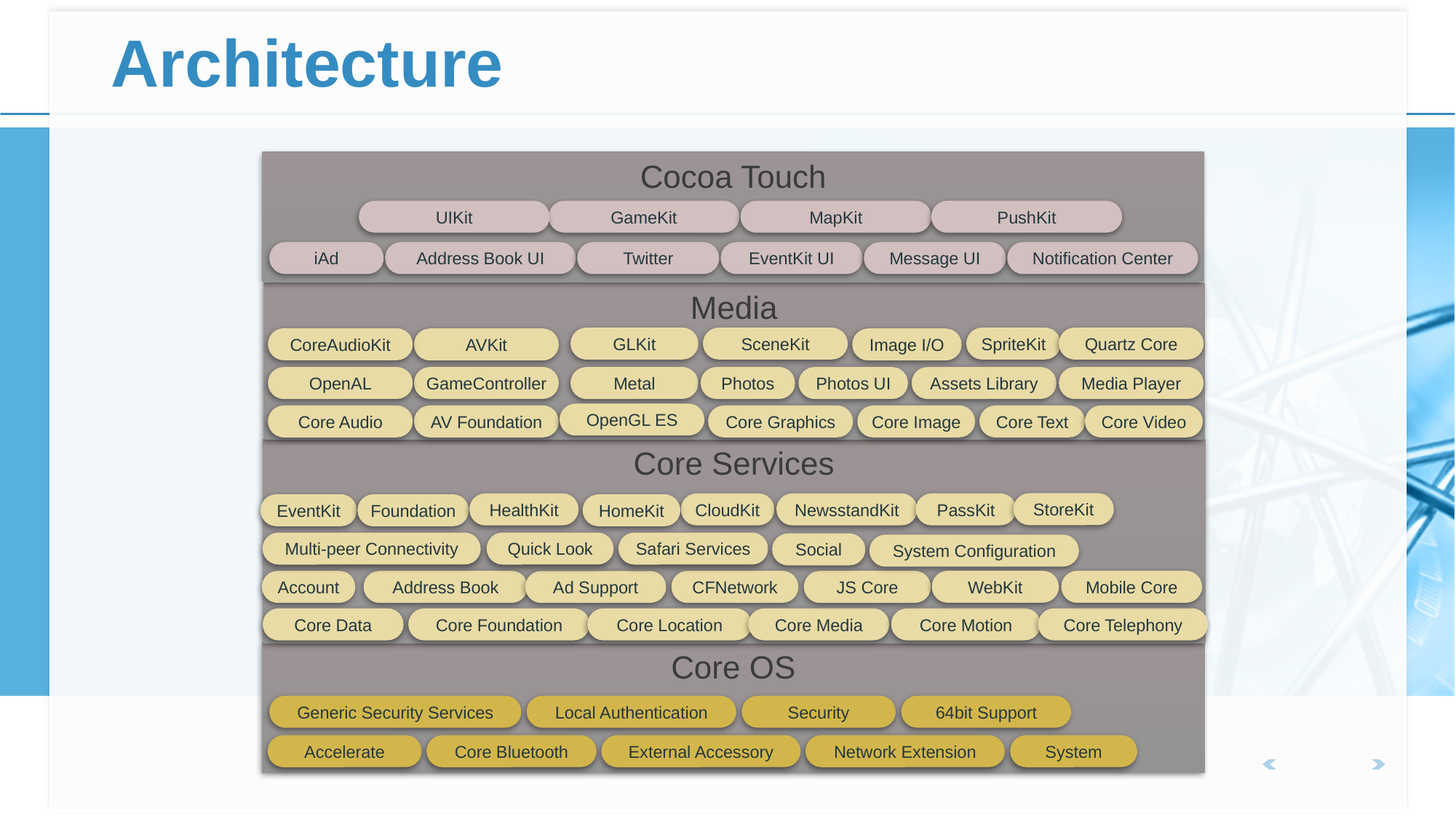

# Architecture
Cocoa Touch
UIKit
GameKit
MapKit
PushKit
iAd
Address Book UI
Twitter
EventKit UI
Message UI
Notification Center
Media
GLKit
SceneKit
SpriteKit
Quartz Core
CoreAudioKit
AVKit
Image I/O
OpenAL
GameController
Metal
Photos
Photos UI
Assets Library
Media Player
OpenGL ES
Core Audio
AV Foundation
Core Graphics
Core Image
Core Text
Core Video
Core Services
StoreKit
HealthKit
CloudKit
NewsstandKit
PassKit
EventKit
Foundation
HomeKit
Multi-peer Connectivity
Quick Look
Safari Services
Social
System Configuration
WebKit
Mobile Core
Account
Address Book
CFNetwork
JS Core
Ad Support
Core Data
Core Foundation
Core Location
Core Media
Core Motion
Core Telephony
Core OS
Generic Security Services
Local Authentication
Security
64bit Support
Accelerate
Core Bluetooth
External Accessory
Network Extension
System